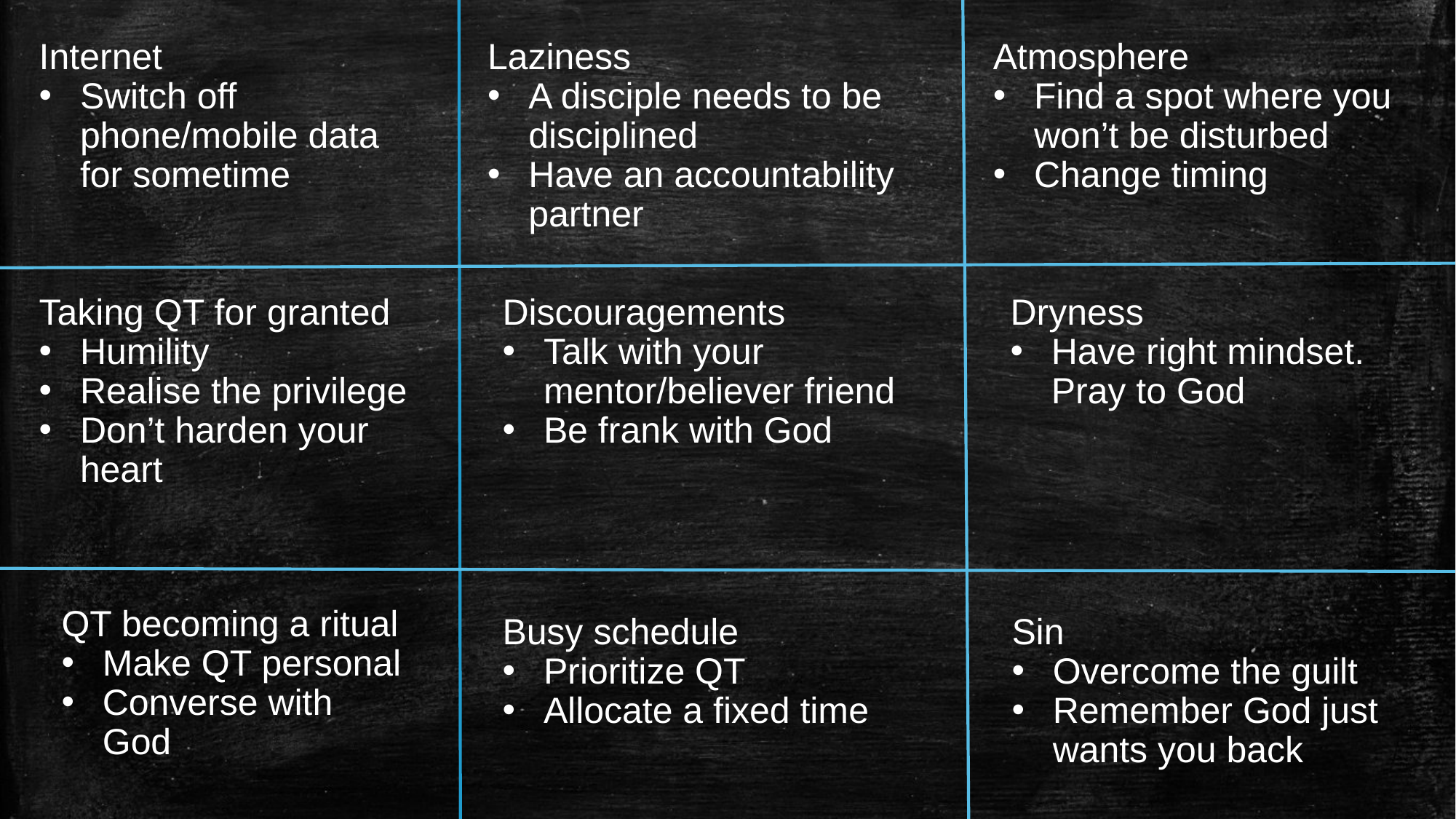

Internet
Switch off phone/mobile data for sometime
Laziness
A disciple needs to be disciplined
Have an accountability partner
Atmosphere
Find a spot where you won’t be disturbed
Change timing

Taking QT for granted
Humility
Realise the privilege
Don’t harden your heart
Discouragements
Talk with your mentor/believer friend
Be frank with God
Dryness
Have right mindset. Pray to God
QT becoming a ritual
Make QT personal
Converse with God
Busy schedule
Prioritize QT
Allocate a fixed time
Sin
Overcome the guilt
Remember God just wants you back